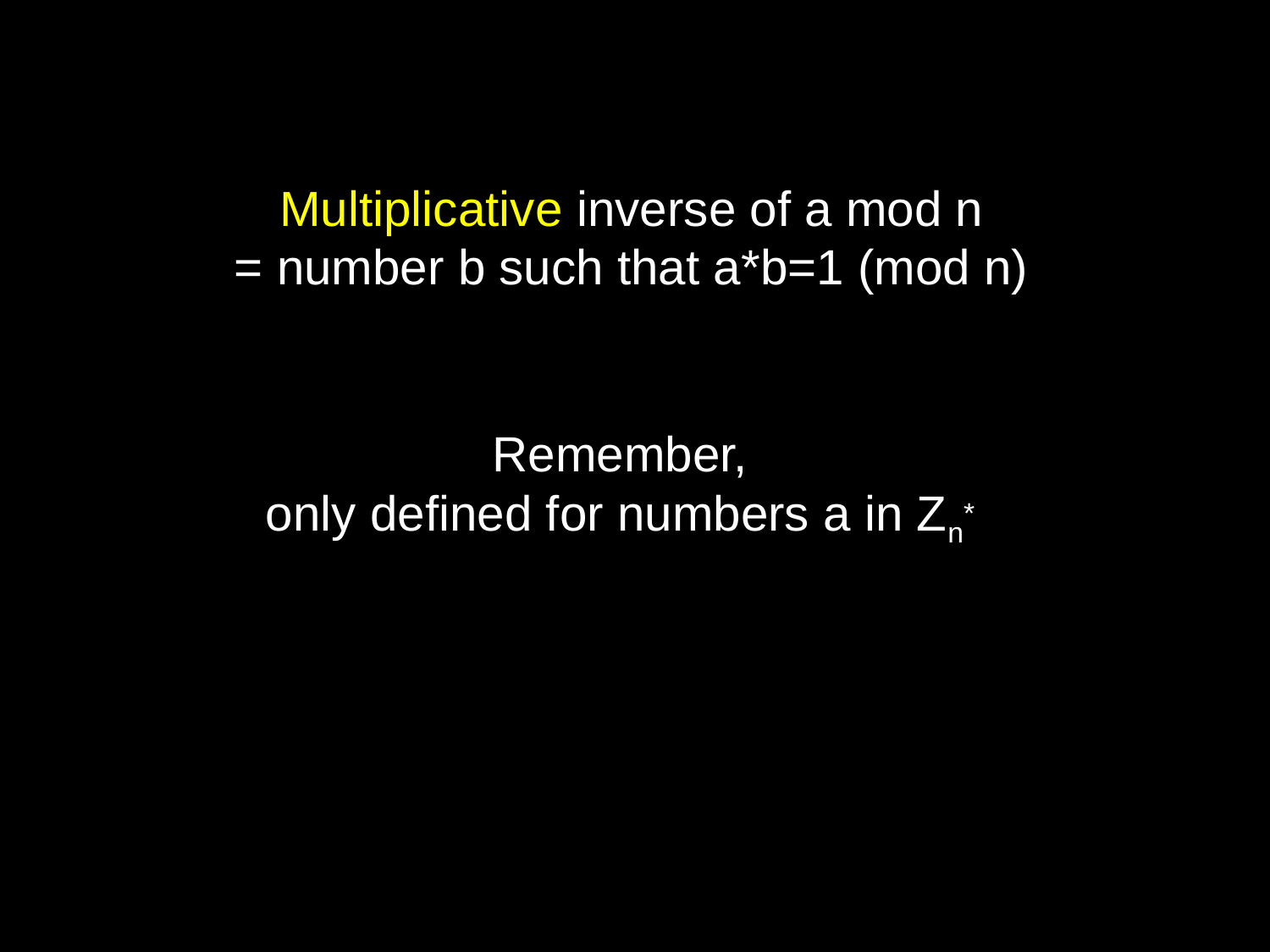

Multiplicative inverse of a mod n
= number b such that a*b=1 (mod n)
Remember,
only defined for numbers a in Zn*